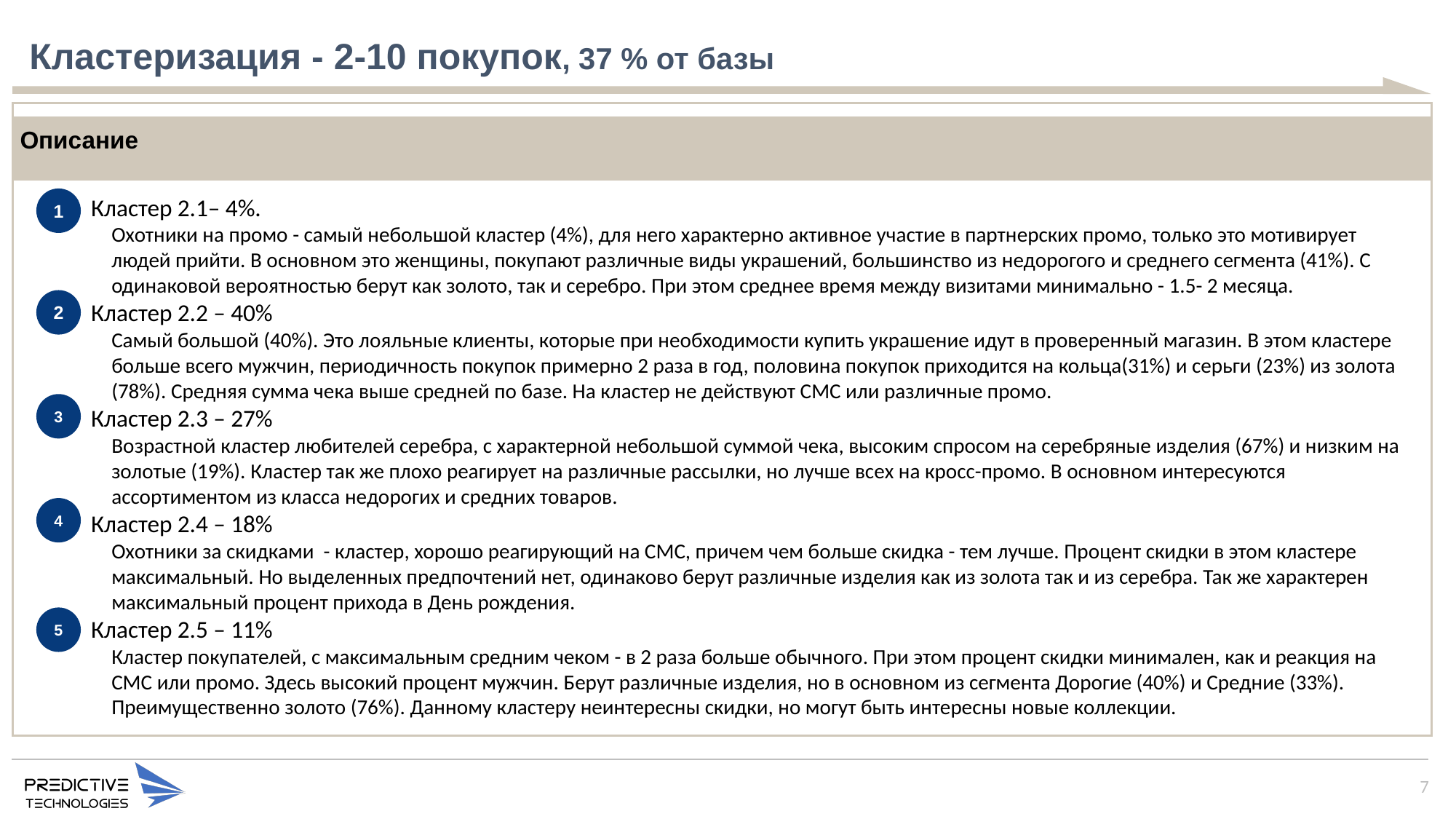

# Кластеризация - 2-10 покупок, 37 % от базы

Описание

Кластер 2.1– 4%.
Охотники на промо - самый небольшой кластер (4%), для него характерно активное участие в партнерских промо, только это мотивирует людей прийти. В основном это женщины, покупают различные виды украшений, большинство из недорогого и среднего сегмента (41%). С одинаковой вероятностью берут как золото, так и серебро. При этом среднее время между визитами минимально - 1.5- 2 месяца.
Кластер 2.2 – 40%
Самый большой (40%). Это лояльные клиенты, которые при необходимости купить украшение идут в проверенный магазин. В этом кластере больше всего мужчин, периодичность покупок примерно 2 раза в год, половина покупок приходится на кольца(31%) и серьги (23%) из золота (78%). Средняя сумма чека выше средней по базе. На кластер не действуют СМС или различные промо.
Кластер 2.3 – 27%
Возрастной кластер любителей серебра, с характерной небольшой суммой чека, высоким спросом на серебряные изделия (67%) и низким на золотые (19%). Кластер так же плохо реагирует на различные рассылки, но лучше всех на кросс-промо. В основном интересуются ассортиментом из класса недорогих и средних товаров.
Кластер 2.4 – 18%
Охотники за скидками  - кластер, хорошо реагирующий на СМС, причем чем больше скидка - тем лучше. Процент скидки в этом кластере максимальный. Но выделенных предпочтений нет, одинаково берут различные изделия как из золота так и из серебра. Так же характерен максимальный процент прихода в День рождения.
Кластер 2.5 – 11%
Кластер покупателей, с максимальным средним чеком - в 2 раза больше обычного. При этом процент скидки минимален, как и реакция на СМС или промо. Здесь высокий процент мужчин. Берут различные изделия, но в основном из сегмента Дорогие (40%) и Средние (33%). Преимущественно золото (76%). Данному кластеру неинтересны скидки, но могут быть интересны новые коллекции.
1
2
3
4
5
7